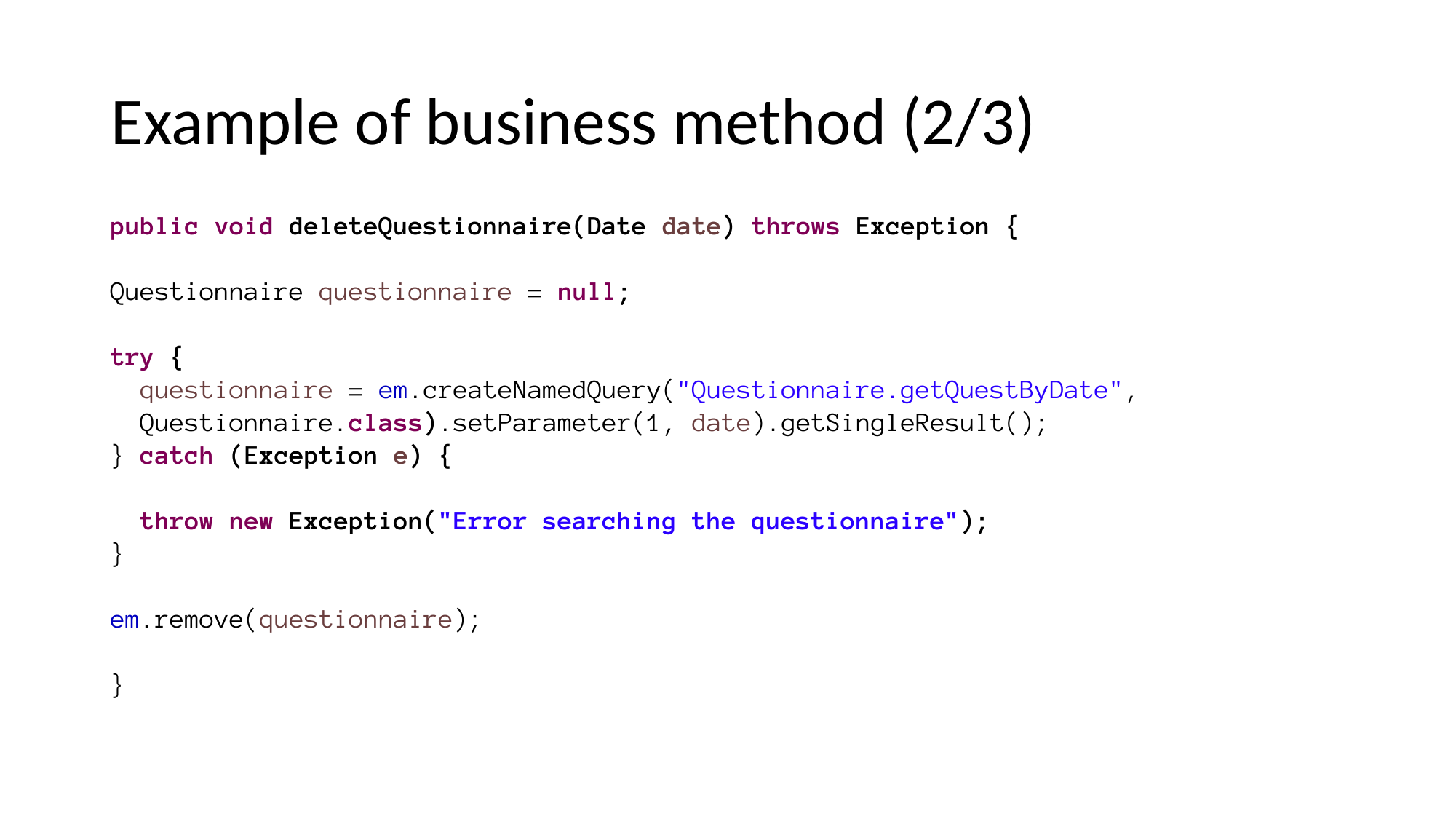

# Example of business method (2/3)
public void deleteQuestionnaire(Date date) throws Exception {

Questionnaire questionnaire = null;

try {
  questionnaire = em.createNamedQuery("Questionnaire.getQuestByDate",
  Questionnaire.class).setParameter(1, date).getSingleResult();
} catch (Exception e) {

  throw new Exception("Error searching the questionnaire");
}

em.remove(questionnaire);

}